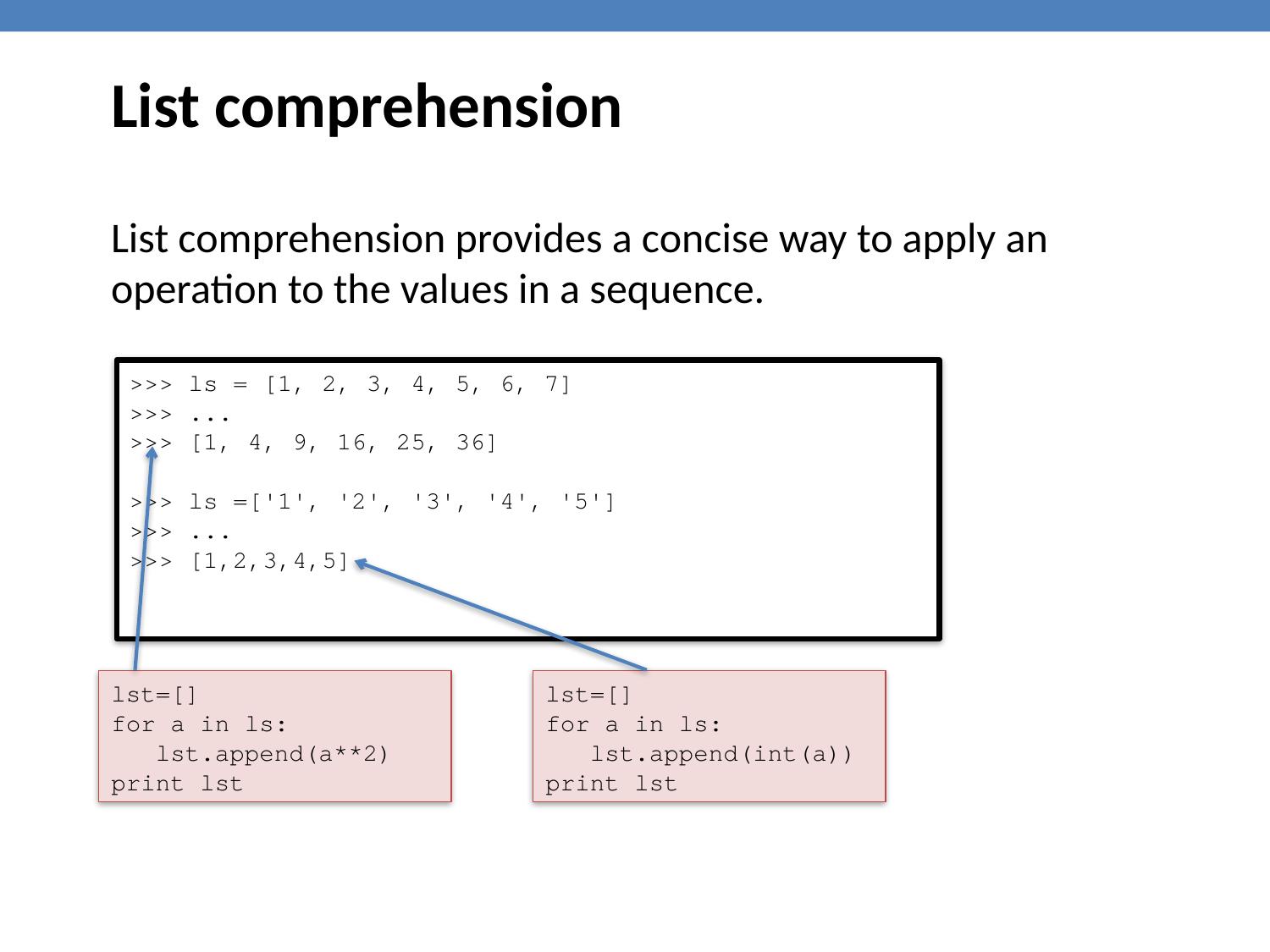

List comprehension
List comprehension provides a concise way to apply an operation to the values in a sequence.
>>> ls = [1, 2, 3, 4, 5, 6, 7]
>>> ...
>>> [1, 4, 9, 16, 25, 36]

>>> ls =['1', '2', '3', '4', '5']
>>> ...
>>> [1,2,3,4,5]

lst=[]
for a in ls:
   lst.append(a**2)
print lst
lst=[]
for a in ls:
   lst.append(int(a))
print lst